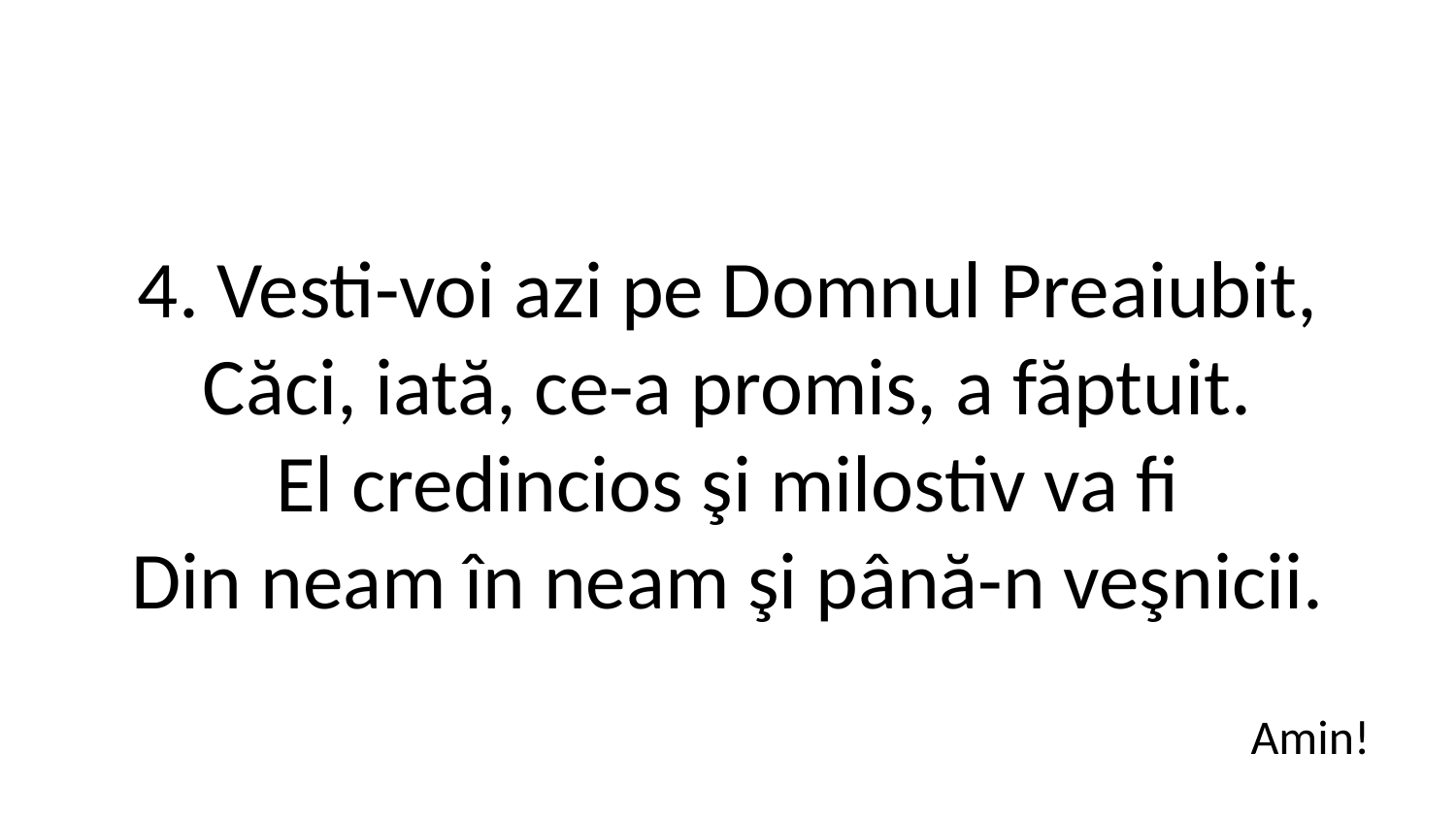

4. Vesti-voi azi pe Domnul Preaiubit,
Căci, iată, ce-a promis, a făptuit.
El credincios şi milostiv va fi
Din neam în neam şi până-n veşnicii.

Amin!